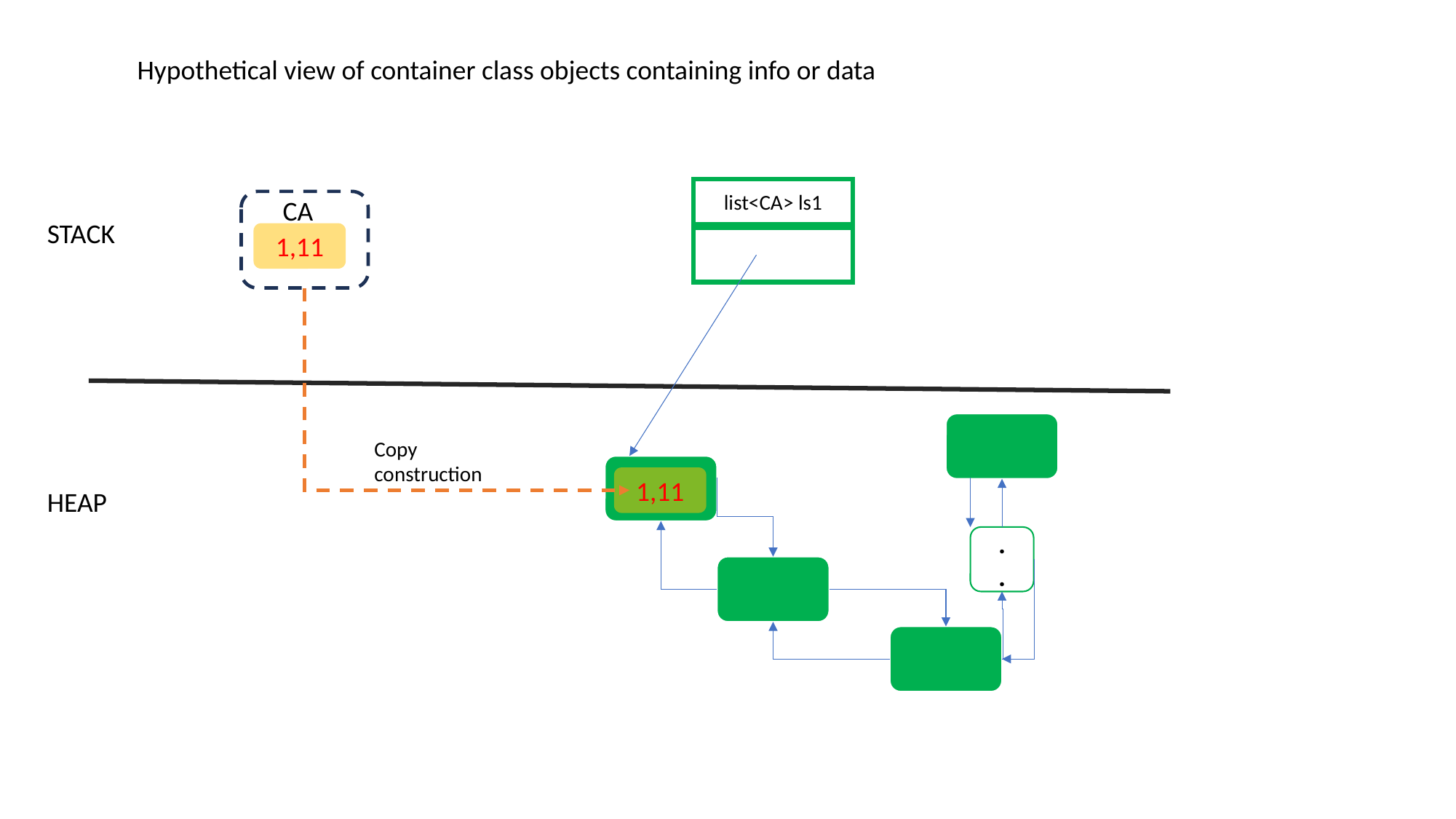

Hypothetical view of container class objects containing info or data
list<CA> ls1
CA

STACK
1,11

Copy construction

1,11
HEAP
.
.